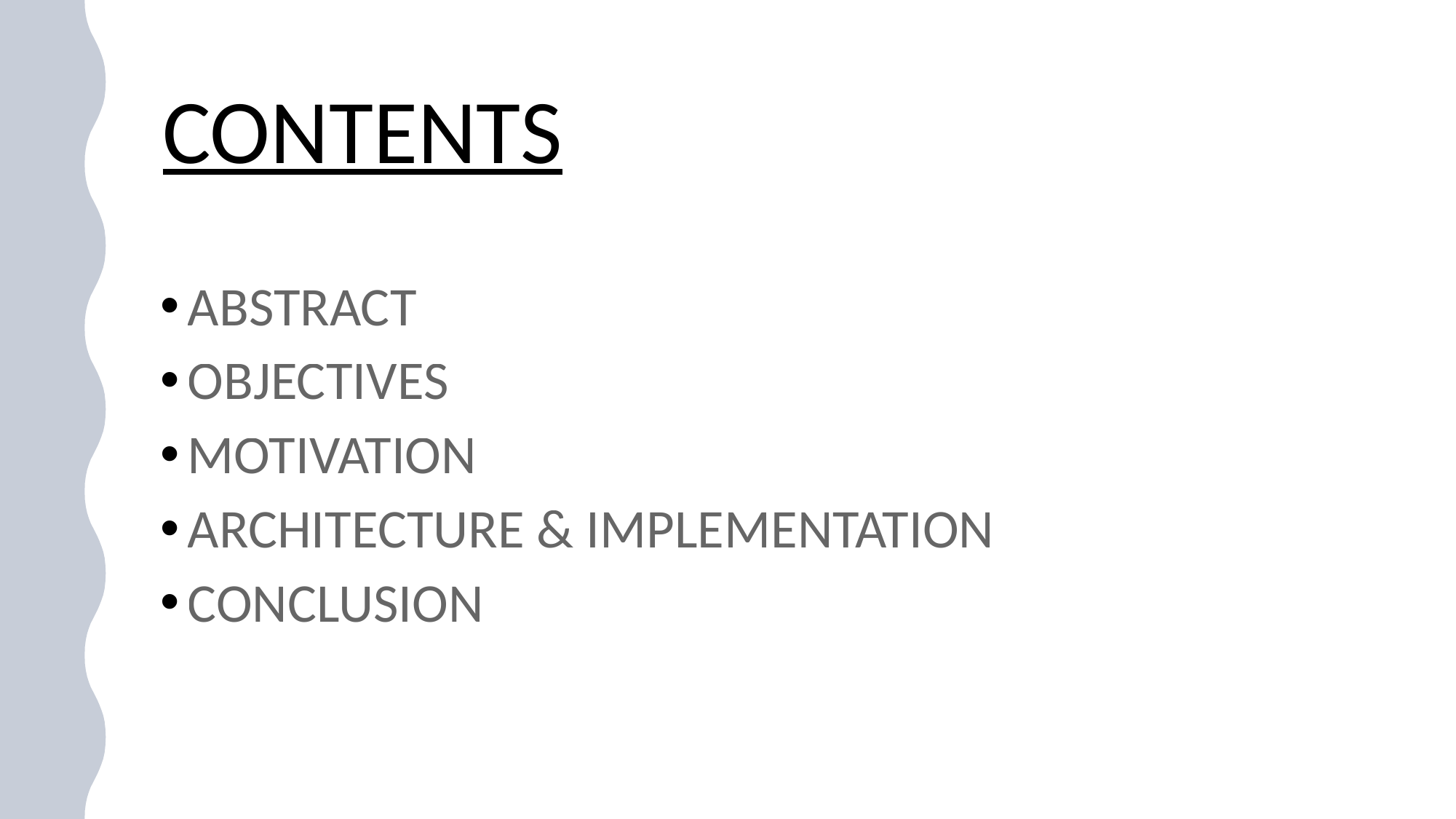

# CONTENTS
ABSTRACT
OBJECTIVES
MOTIVATION
ARCHITECTURE & IMPLEMENTATION
CONCLUSION